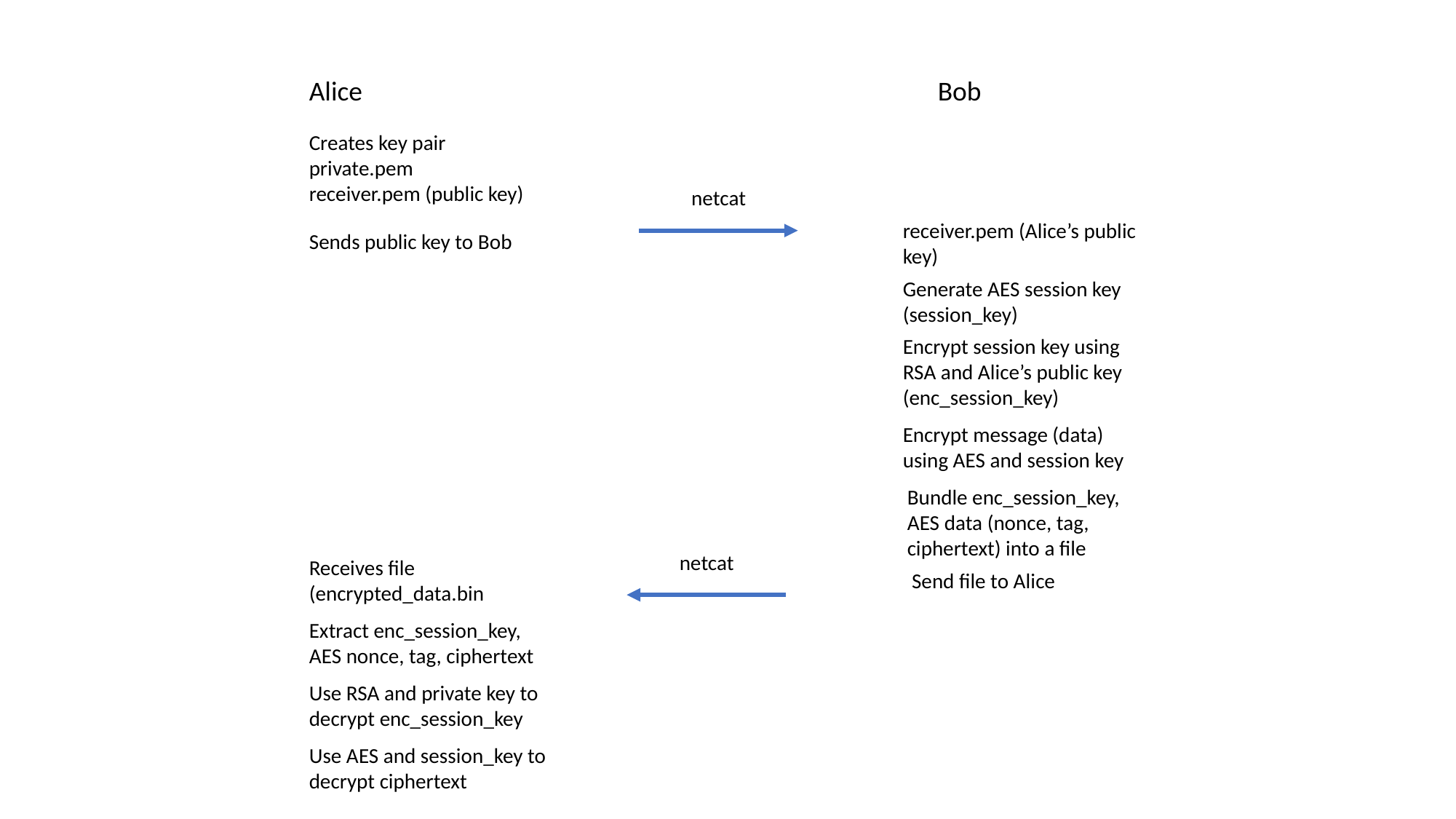

Alice
Bob
Creates key pair
private.pem
receiver.pem (public key)
netcat
receiver.pem (Alice’s public key)
Sends public key to Bob
Generate AES session key (session_key)
Encrypt session key using RSA and Alice’s public key (enc_session_key)
Encrypt message (data) using AES and session key
Bundle enc_session_key, AES data (nonce, tag, ciphertext) into a file
netcat
Receives file (encrypted_data.bin
Send file to Alice
Extract enc_session_key, AES nonce, tag, ciphertext
Use RSA and private key to decrypt enc_session_key
Use AES and session_key to decrypt ciphertext